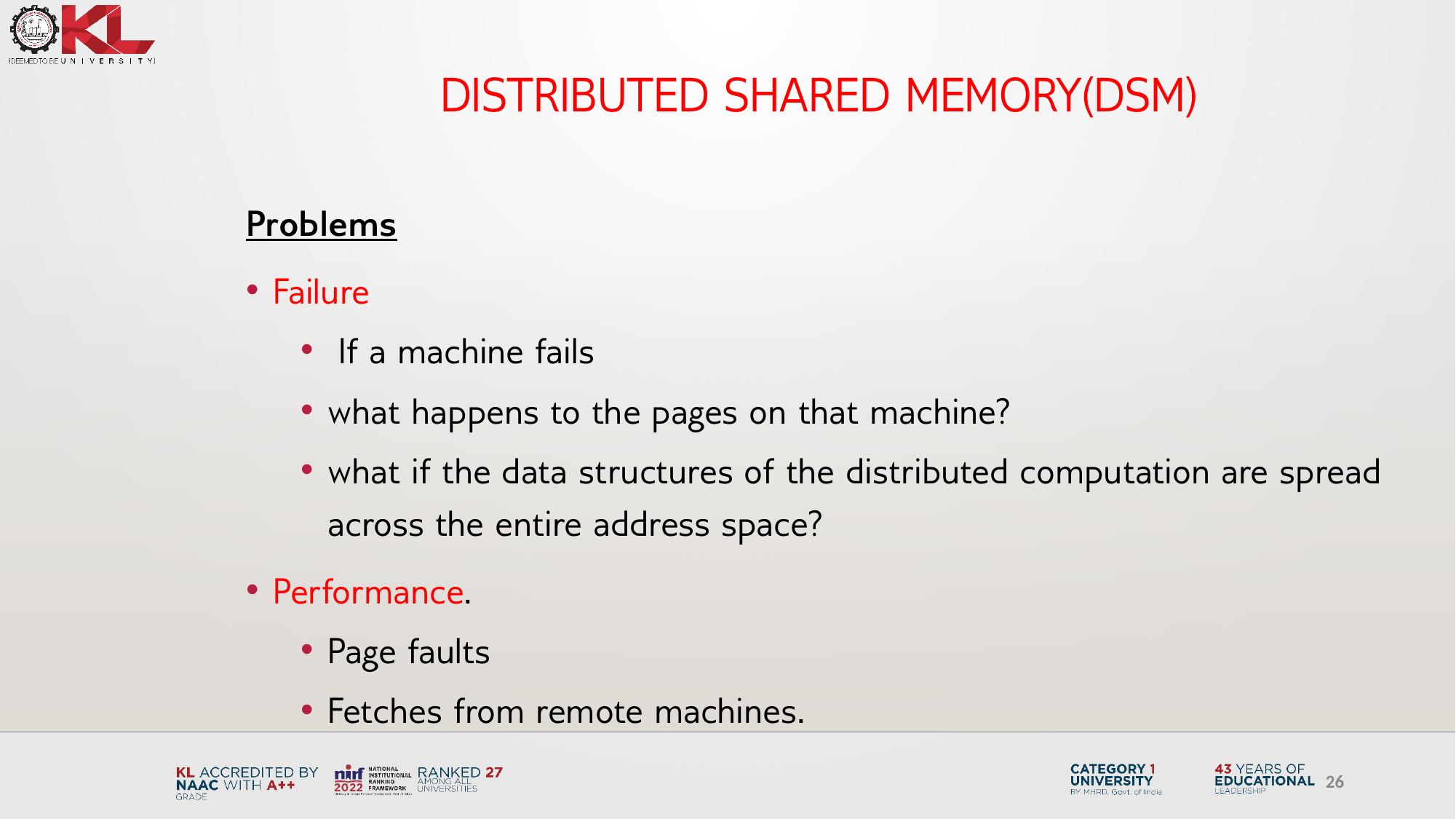

# Distributed Shared Memory(DSM)
Problems
Failure
 If a machine fails
what happens to the pages on that machine?
what if the data structures of the distributed computation are spread across the entire address space?
Performance.
Page faults
Fetches from remote machines.

26